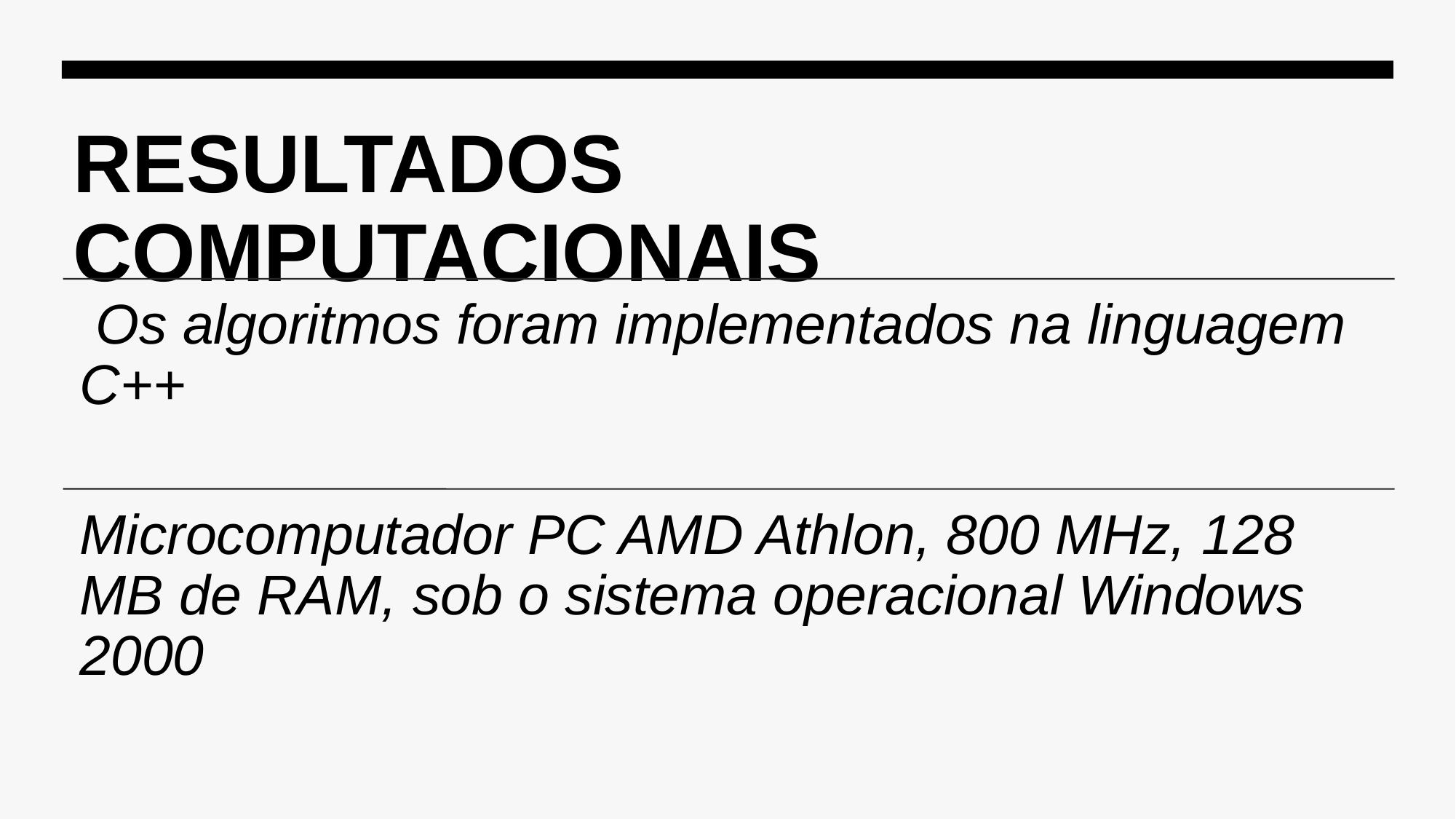

# RESULTADOS COMPUTACIONAIS
 Os algoritmos foram implementados na linguagem C++
Microcomputador PC AMD Athlon, 800 MHz, 128 MB de RAM, sob o sistema operacional Windows 2000